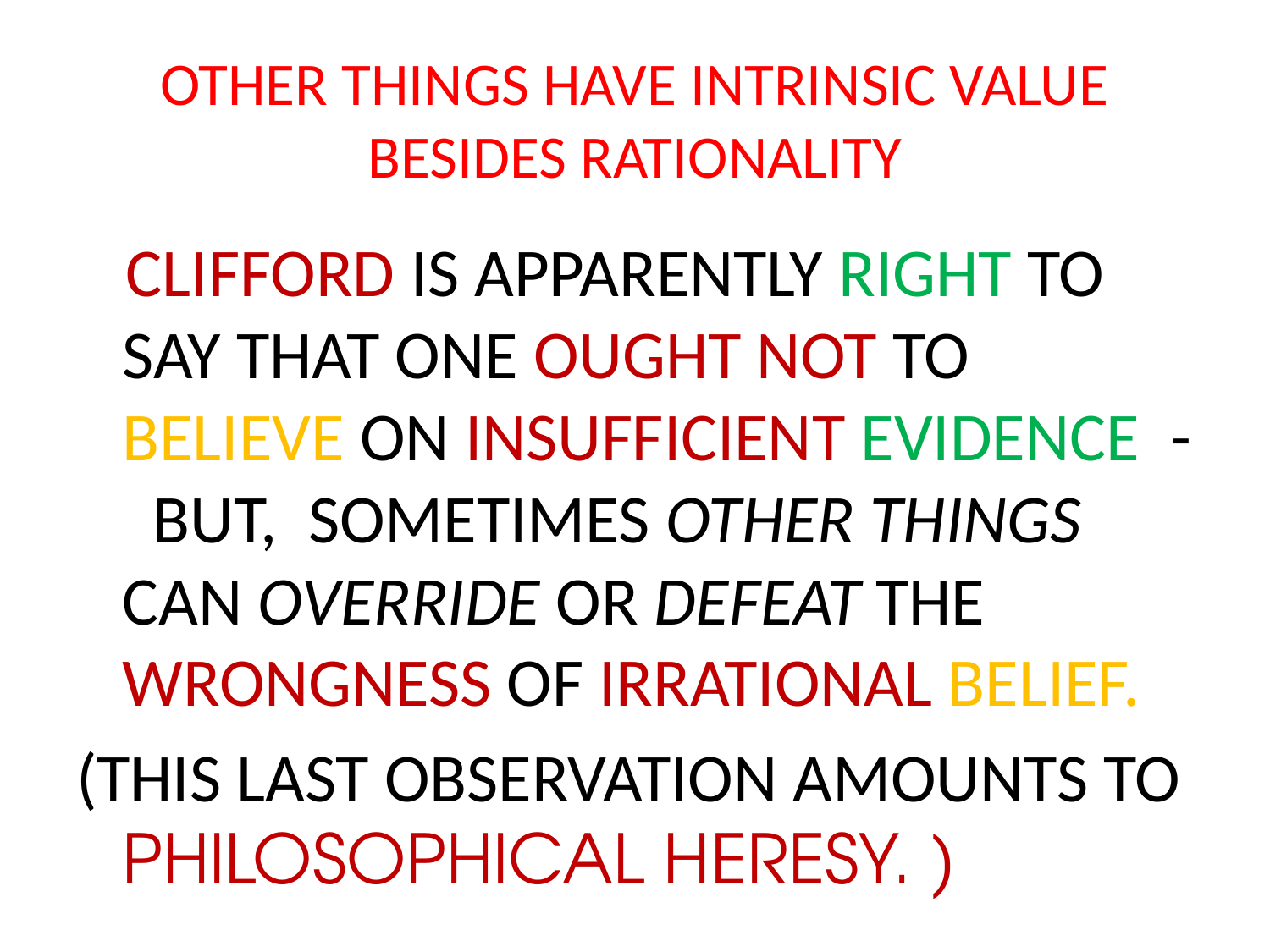

# OTHER THINGS HAVE INTRINSIC VALUE BESIDES RATIONALITY
    CLIFFORD IS APPARENTLY RIGHT TO SAY THAT ONE OUGHT NOT TO BELIEVE ON INSUFFICIENT EVIDENCE  -   BUT,  SOMETIMES OTHER THINGS CAN OVERRIDE OR DEFEAT THE WRONGNESS OF IRRATIONAL BELIEF.
(THIS LAST OBSERVATION AMOUNTS TO PHILOSOPHICAL HERESY. )